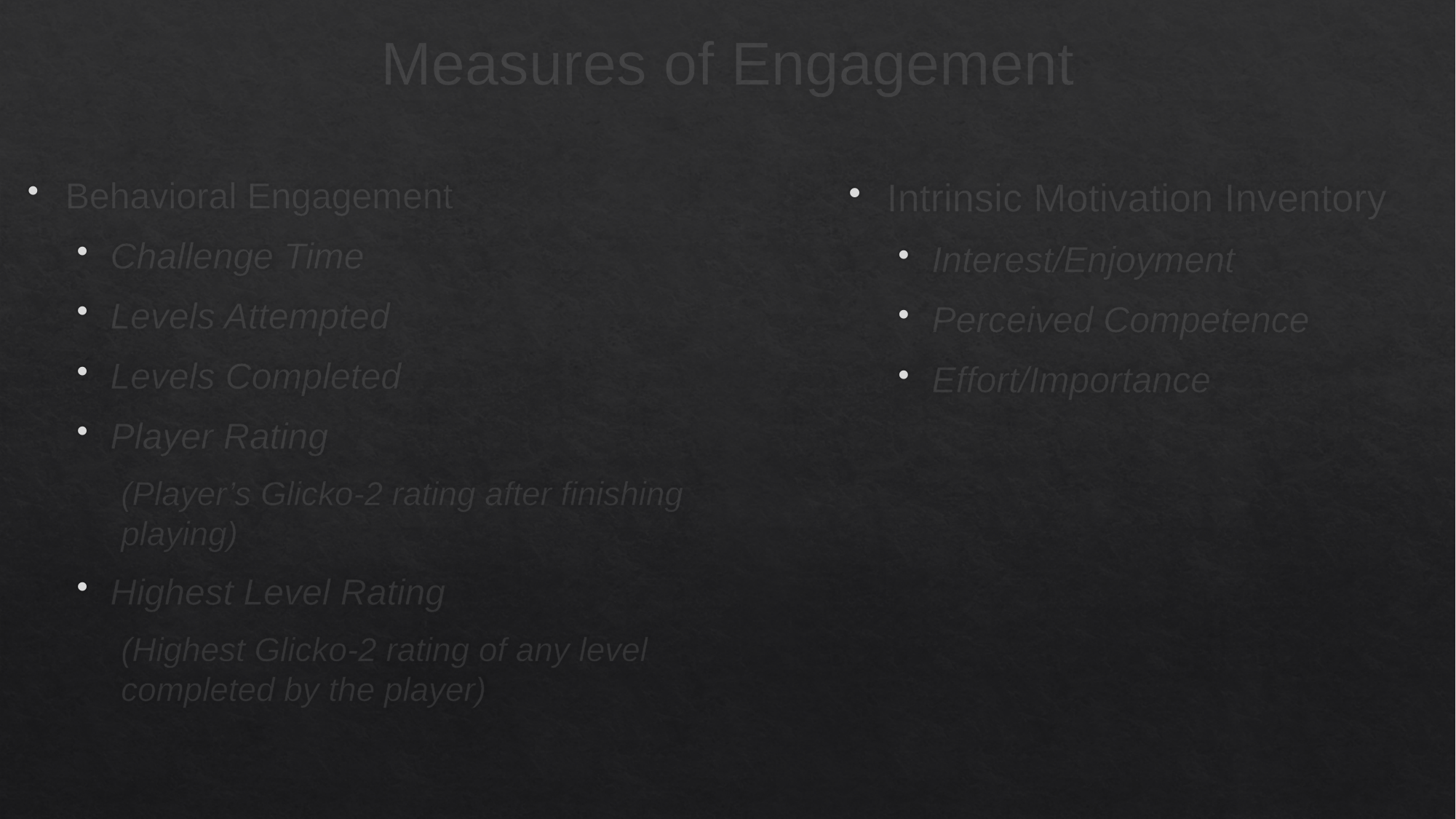

# Measures of Engagement
Behavioral Engagement
Challenge Time
Levels Attempted
Levels Completed
Player Rating
(Player’s Glicko-2 rating after finishing playing)
Highest Level Rating
(Highest Glicko-2 rating of any level completed by the player)
Intrinsic Motivation Inventory
Interest/Enjoyment
Perceived Competence
Effort/Importance